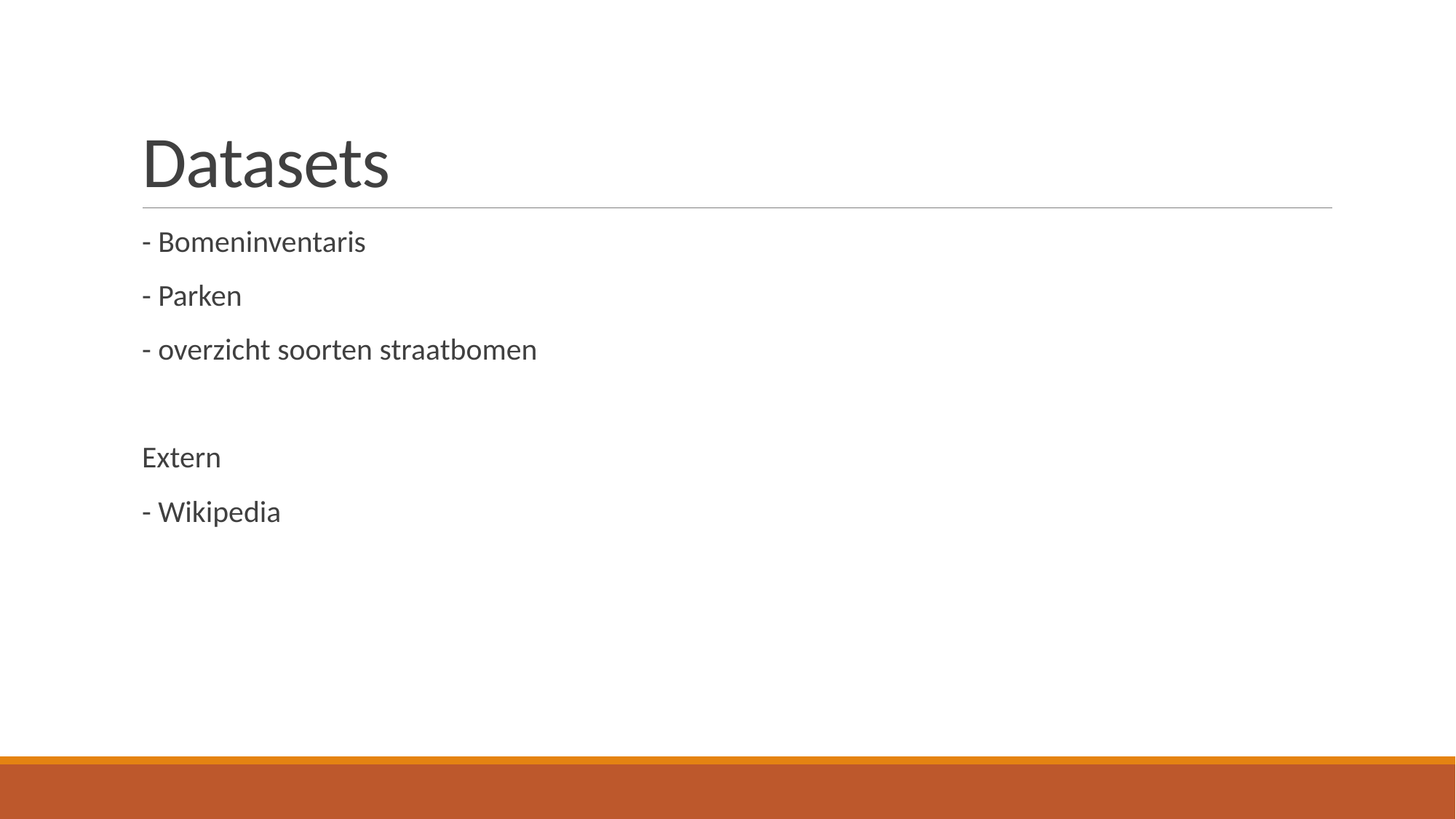

# Datasets
- Bomeninventaris
- Parken
- overzicht soorten straatbomen

Extern
- Wikipedia